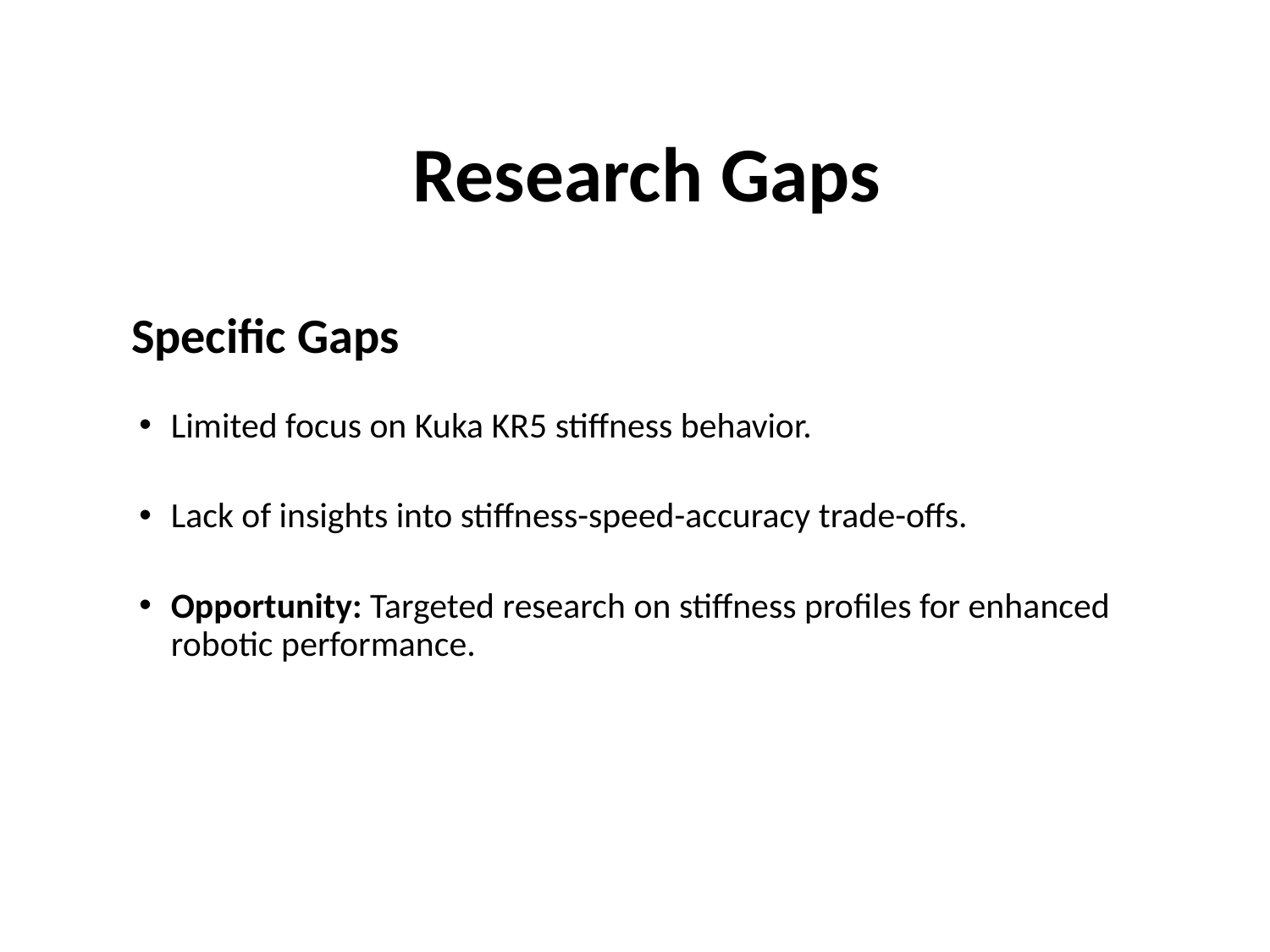

# Research Gaps
Specific Gaps

Limited focus on Kuka KR5 stiffness behavior.

Lack of insights into stiffness-speed-accuracy trade-offs.

Opportunity: Targeted research on stiffness profiles for enhanced robotic performance.